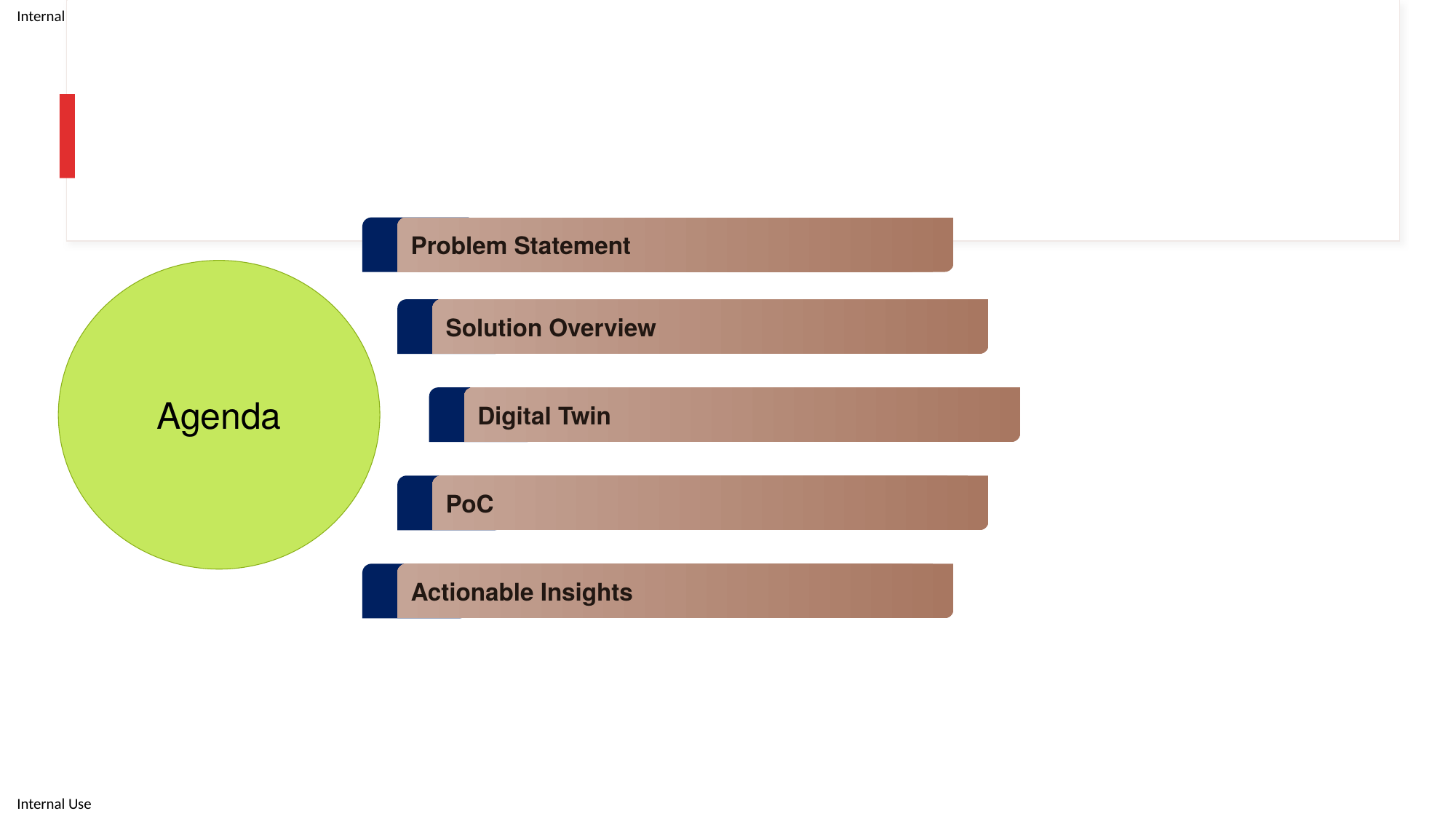

Problem Statement

Agenda

Solution Overview

Digital Twin

PoC

Actionable Insights